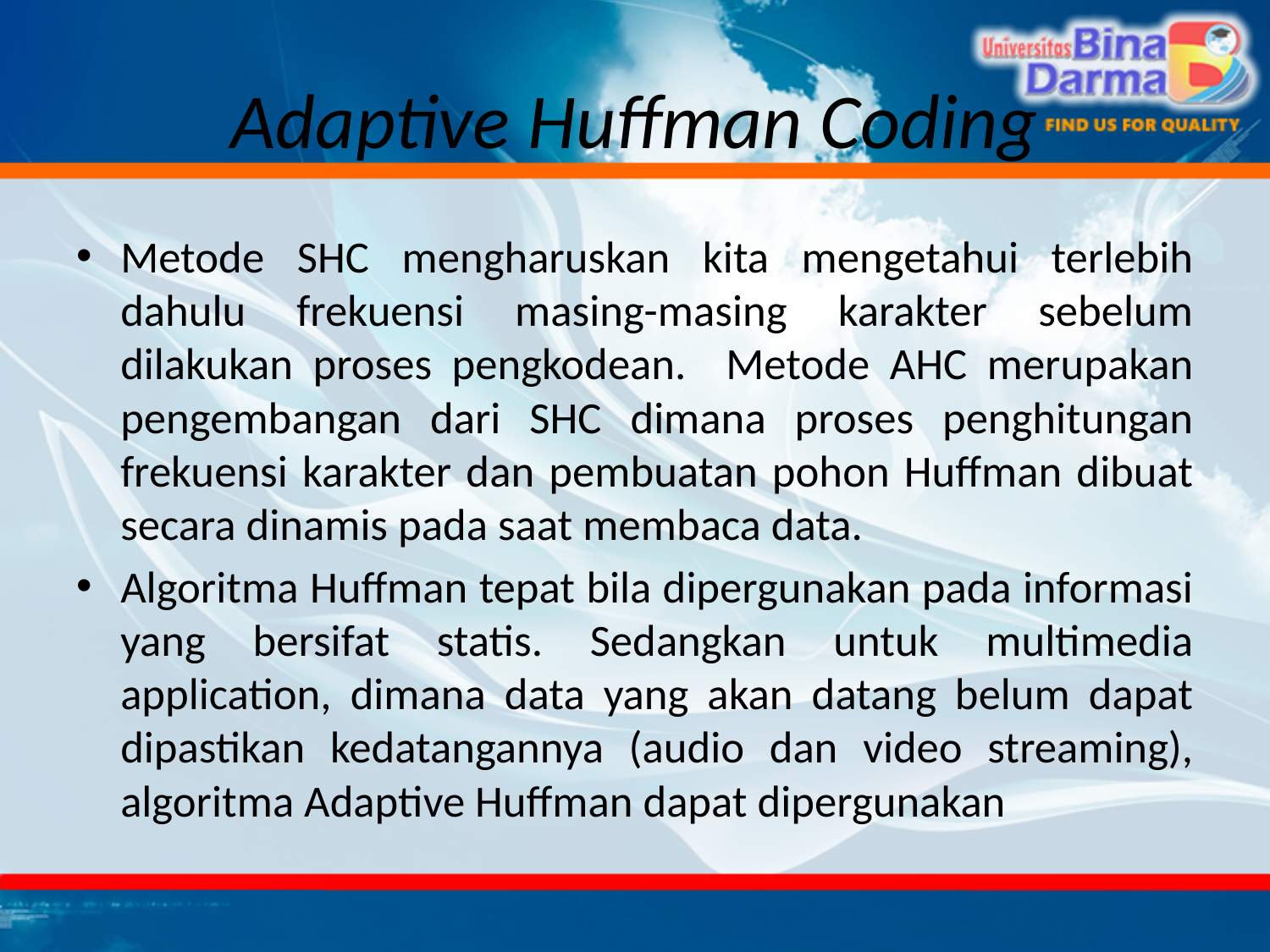

# Adaptive Huffman Coding
Metode SHC mengharuskan kita mengetahui terlebih dahulu frekuensi masing-masing karakter sebelum dilakukan proses pengkodean.  Metode AHC merupakan pengembangan dari SHC dimana proses penghitungan frekuensi karakter dan pembuatan pohon Huffman dibuat secara dinamis pada saat membaca data.
Algoritma Huffman tepat bila dipergunakan pada informasi yang bersifat statis. Sedangkan untuk multimedia application, dimana data yang akan datang belum dapat dipastikan kedatangannya (audio dan video streaming), algoritma Adaptive Huffman dapat dipergunakan